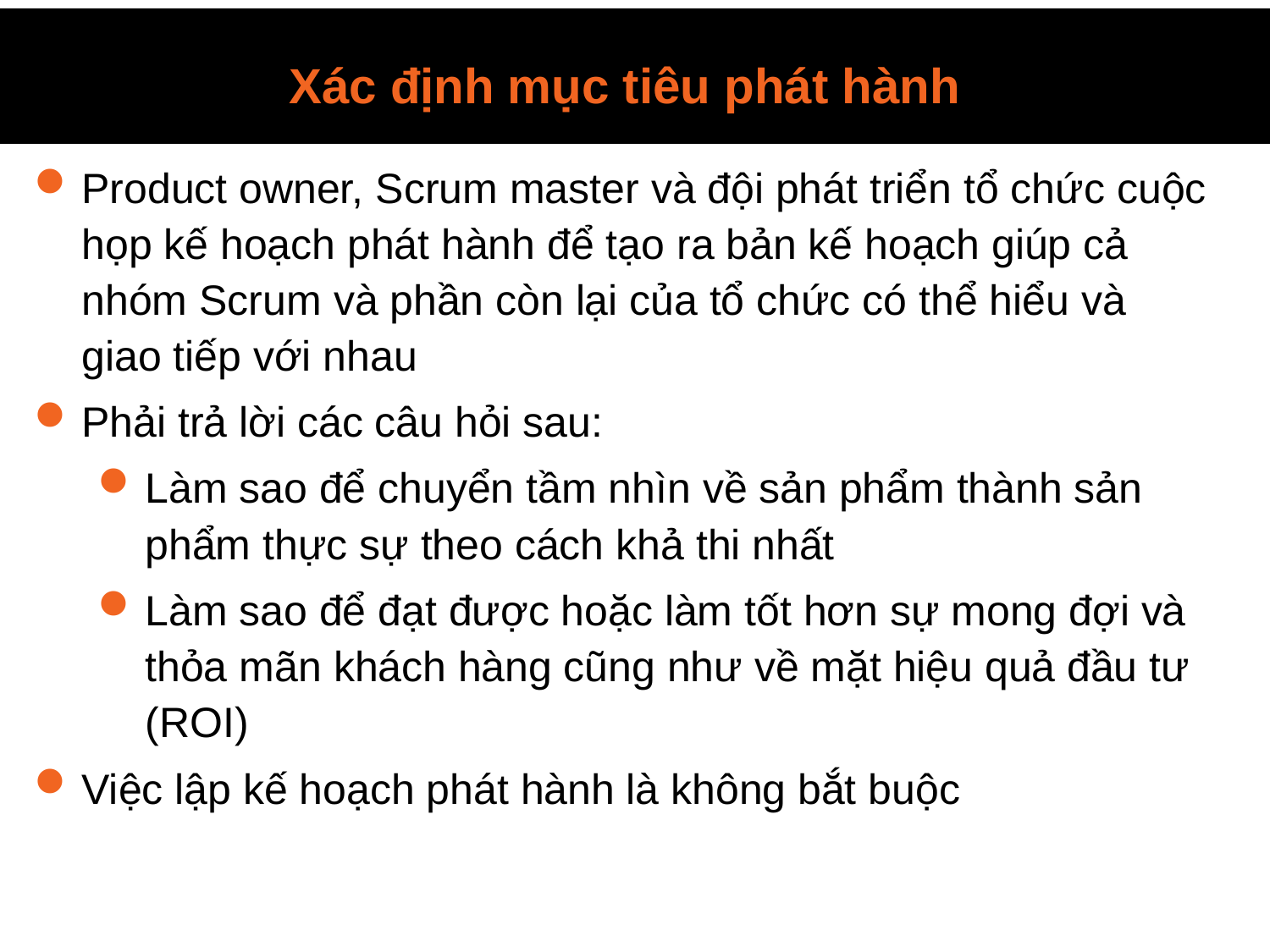

Xác định mục tiêu phát hành

Product owner, Scrum master và đội phát triển tổ chức cuộc họp kế hoạch phát hành để tạo ra bản kế hoạch giúp cả nhóm Scrum và phần còn lại của tổ chức có thể hiểu và giao tiếp với nhau
Phải trả lời các câu hỏi sau:
Làm sao để chuyển tầm nhìn về sản phẩm thành sản phẩm thực sự theo cách khả thi nhất
Làm sao để đạt được hoặc làm tốt hơn sự mong đợi và thỏa mãn khách hàng cũng như về mặt hiệu quả đầu tư (ROI)
Việc lập kế hoạch phát hành là không bắt buộc